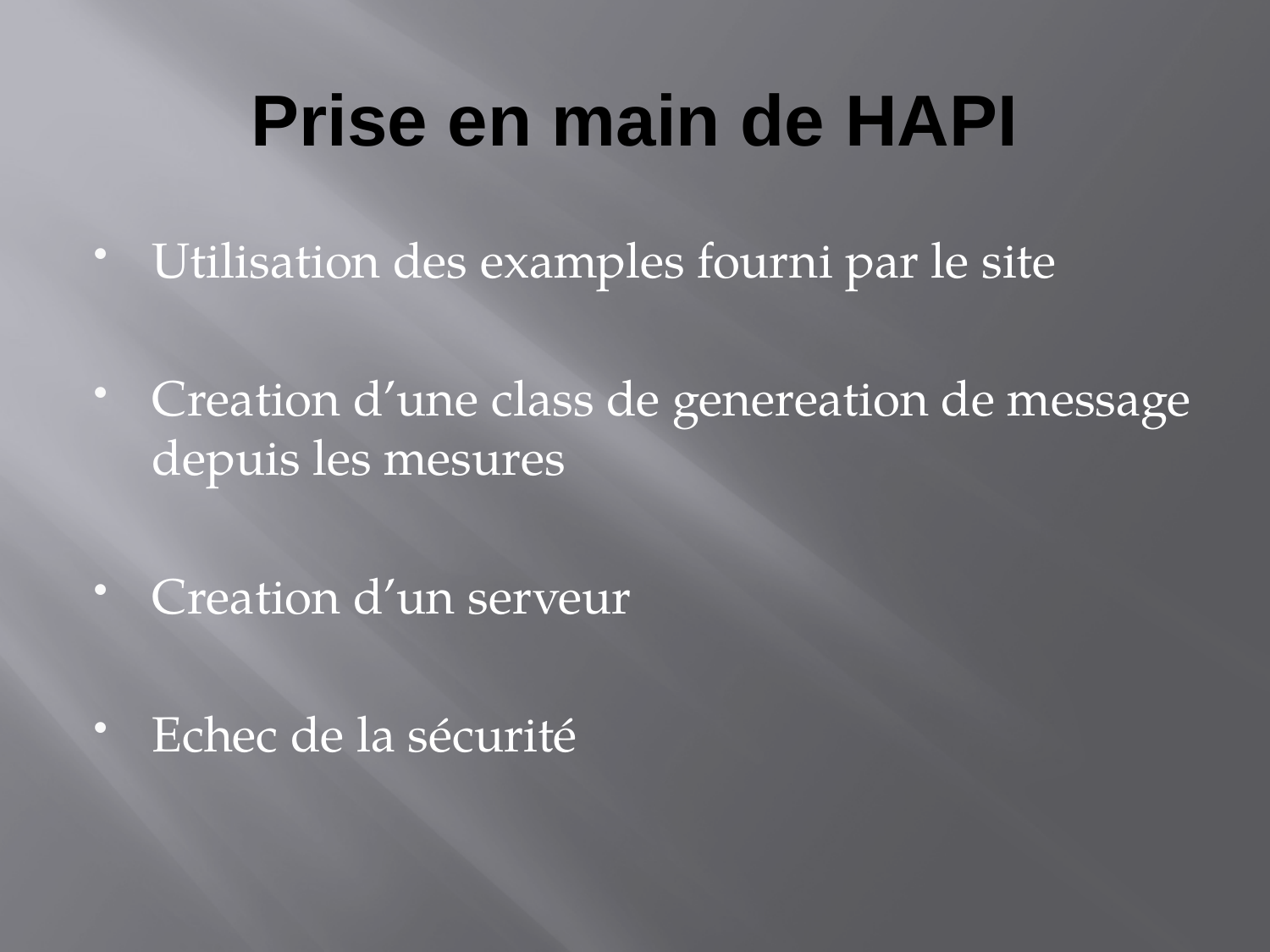

# Prise en main de HAPI
Utilisation des examples fourni par le site

Creation d’une class de genereation de message depuis les mesures

Creation d’un serveur

Echec de la sécurité